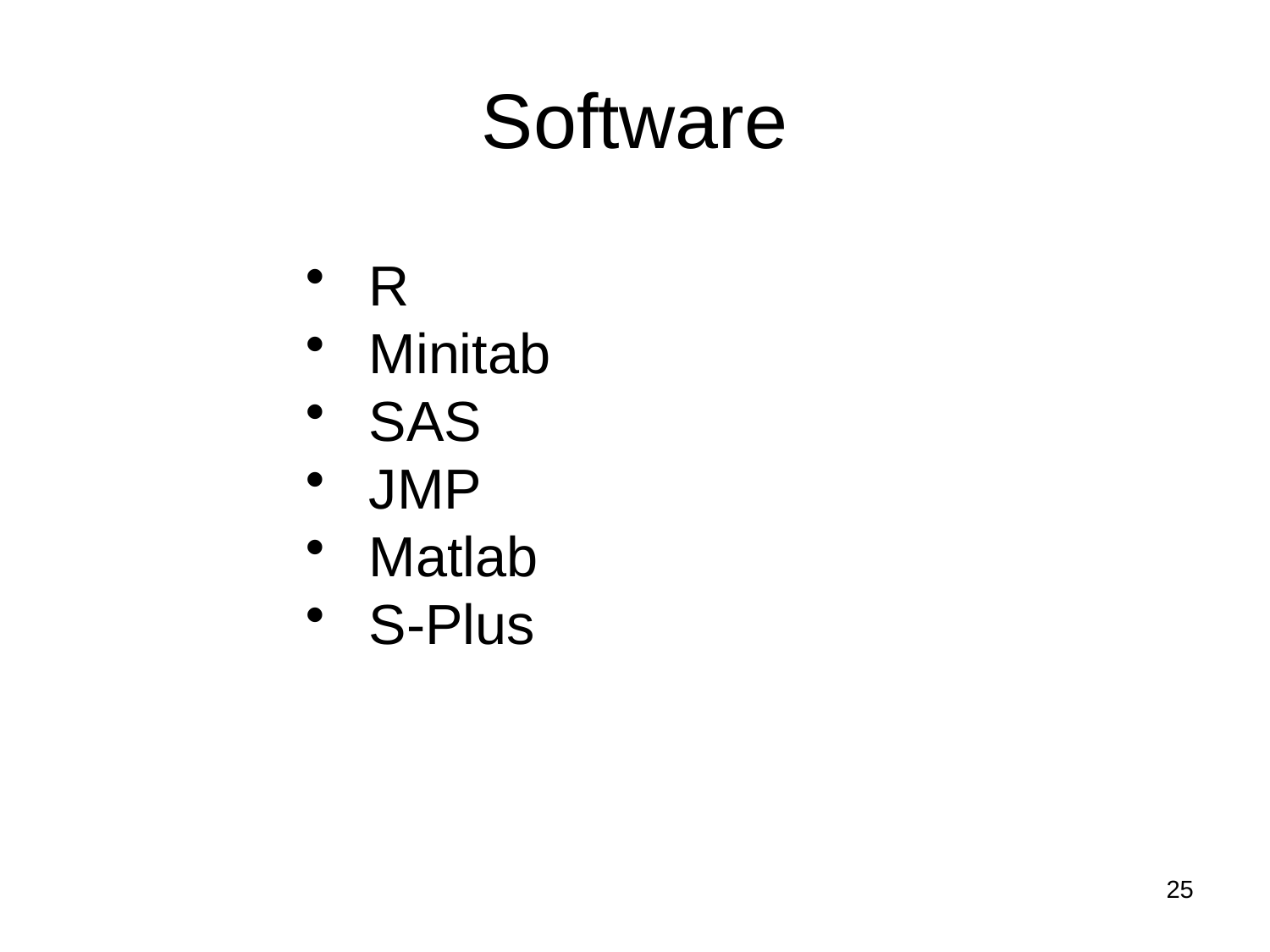

# Software
R
Minitab
SAS
JMP
Matlab
S-Plus

25